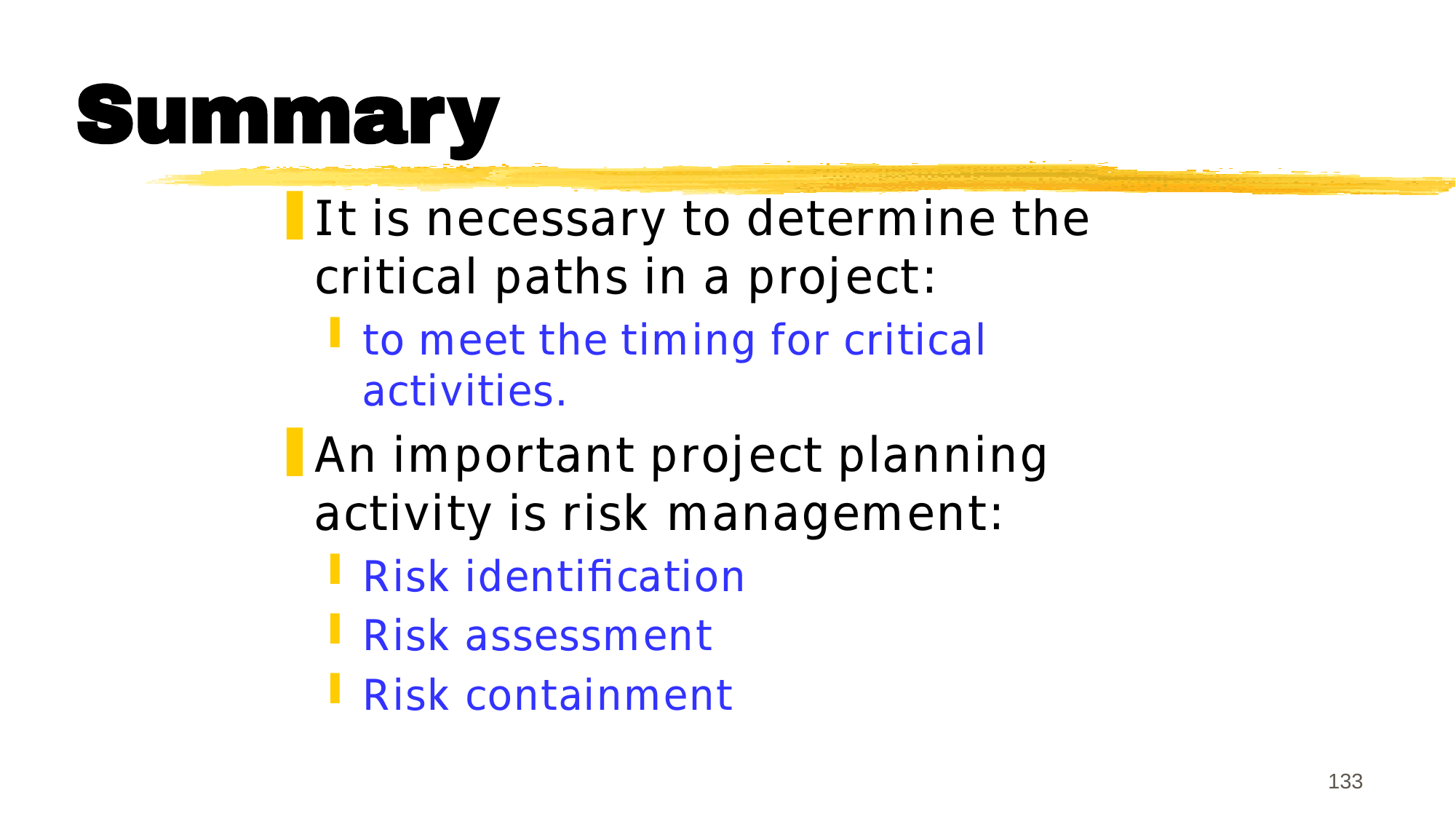

# Summary
It is necessary to determine the critical paths in a project:
to meet the timing for critical activities.
An important project planning activity is risk management:
Risk identification
Risk assessment
Risk containment
133